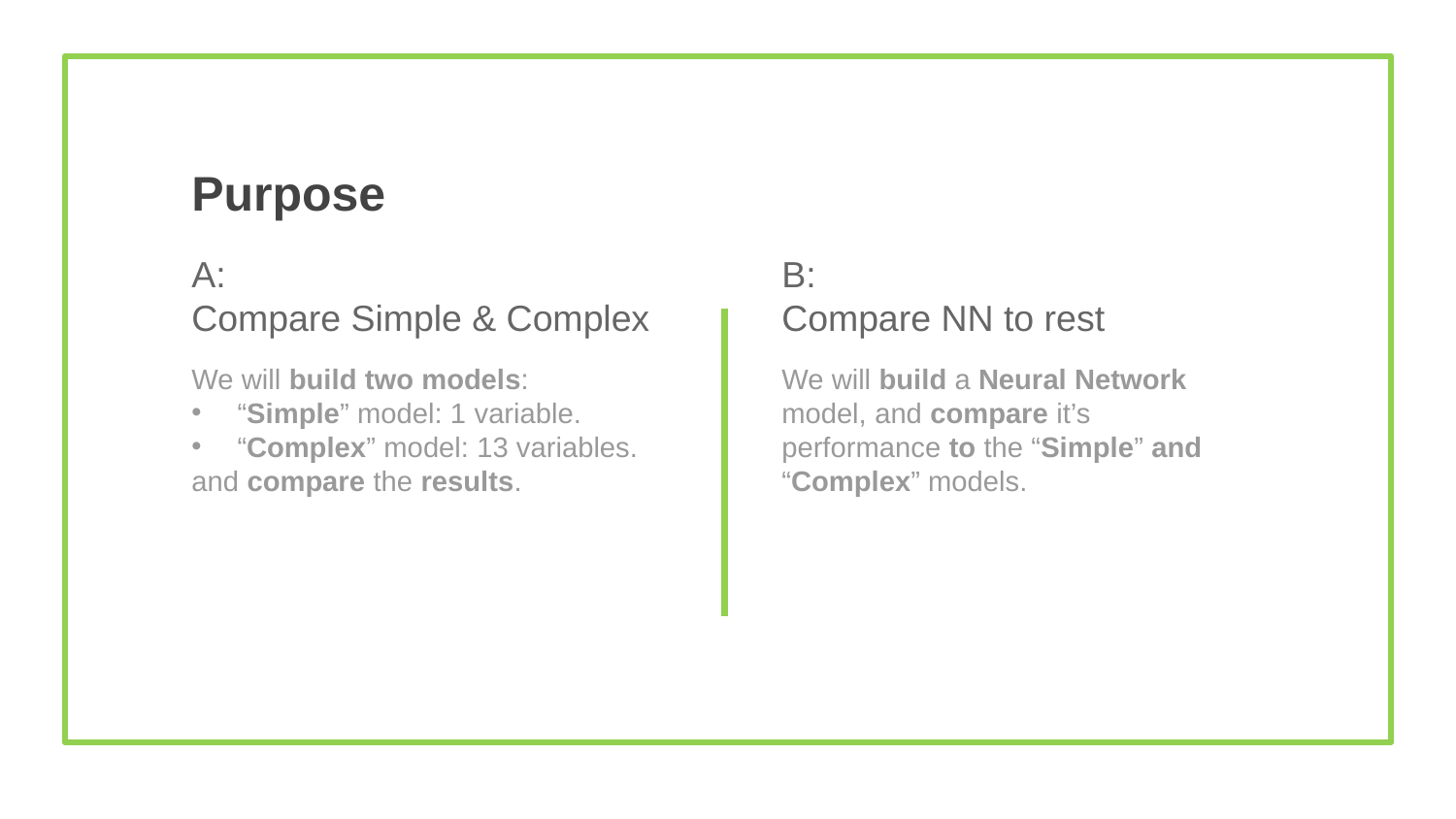

Purpose
# A: Compare Simple & Complex
B:
Compare NN to rest
We will build two models:
“Simple” model: 1 variable.
“Complex” model: 13 variables.
and compare the results.
We will build a Neural Network model, and compare it’s performance to the “Simple” and “Complex” models.
4